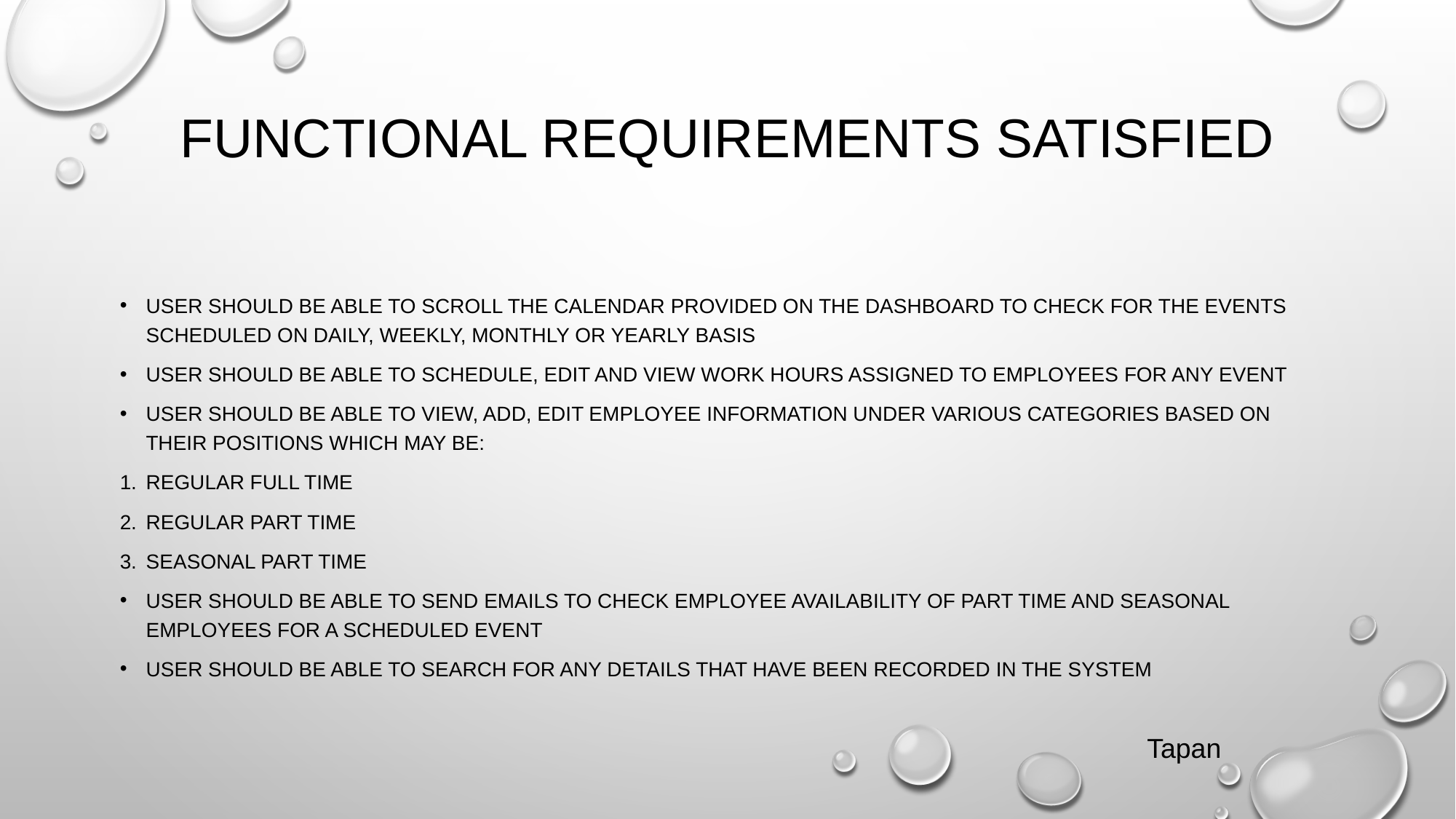

# FUNCTIONAL REQUIREMENTS SATISFIED

User should be able to scroll the Calendar provided on the dashboard to check for the events scheduled on daily, weekly, monthly or yearly basis
User should be able to schedule, edit and view work hours assigned to employees for any event
User should be able to view, add, edit employee information under various categories based on their positions which may be:
Regular Full Time
Regular Part Time
Seasonal Part Time
User should be able to send emails to check employee availability of Part time and seasonal employees for a scheduled event
User should be able to search for any details that have been recorded in the system
Tapan​